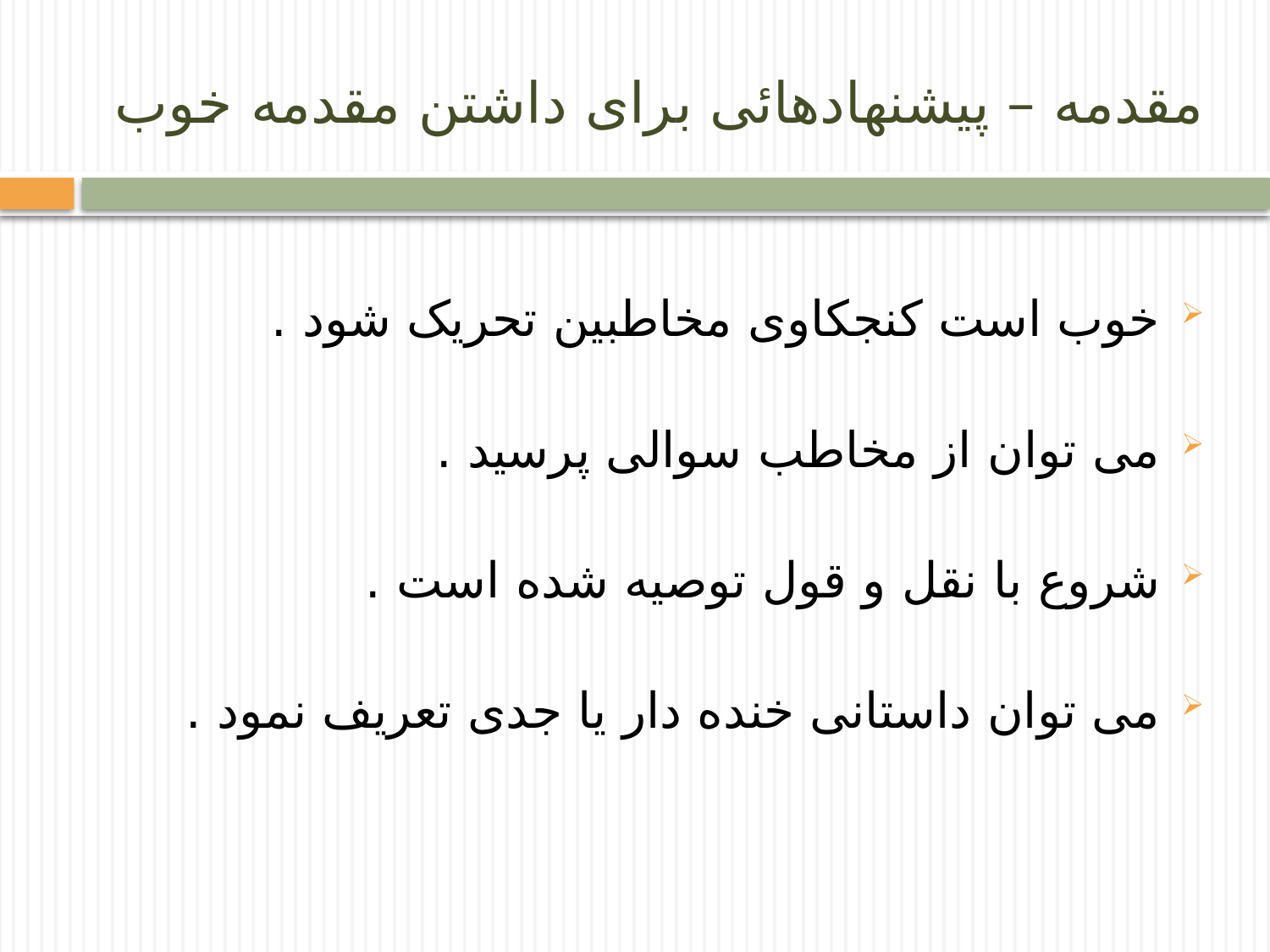

# مقدمه – پیشنهادهائی برای داشتن مقدمه خوب
خوب است کنجکاوی مخاطبین تحریک شود .
می توان از مخاطب سوالی پرسید .
شروع با نقل و قول توصیه شده است .
می توان داستانی خنده دار یا جدی تعریف نمود .